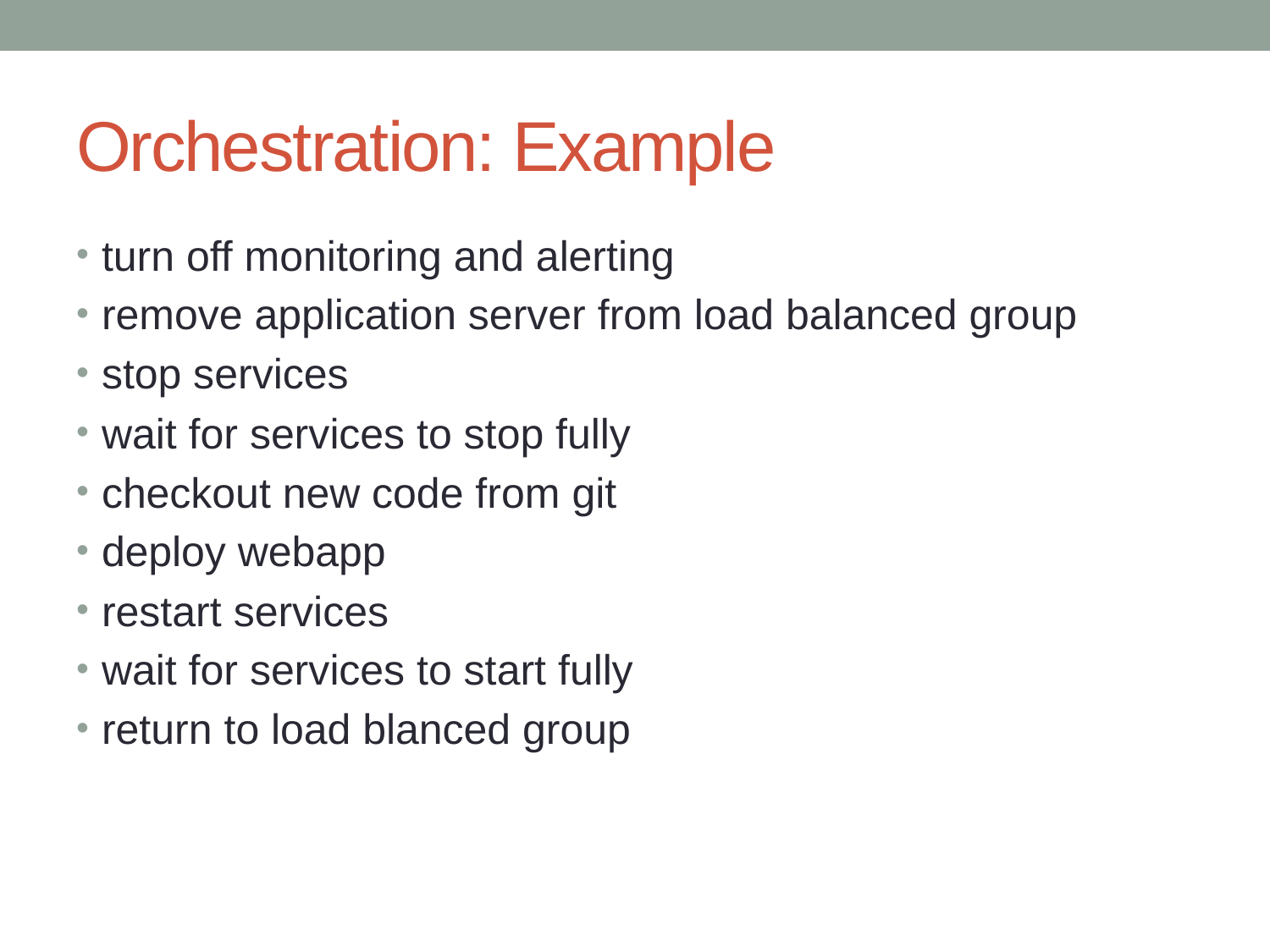

# Orchestration: Example
turn off monitoring and alerting
remove application server from load balanced group
stop services
wait for services to stop fully
checkout new code from git
deploy webapp
restart services
wait for services to start fully
return to load blanced group